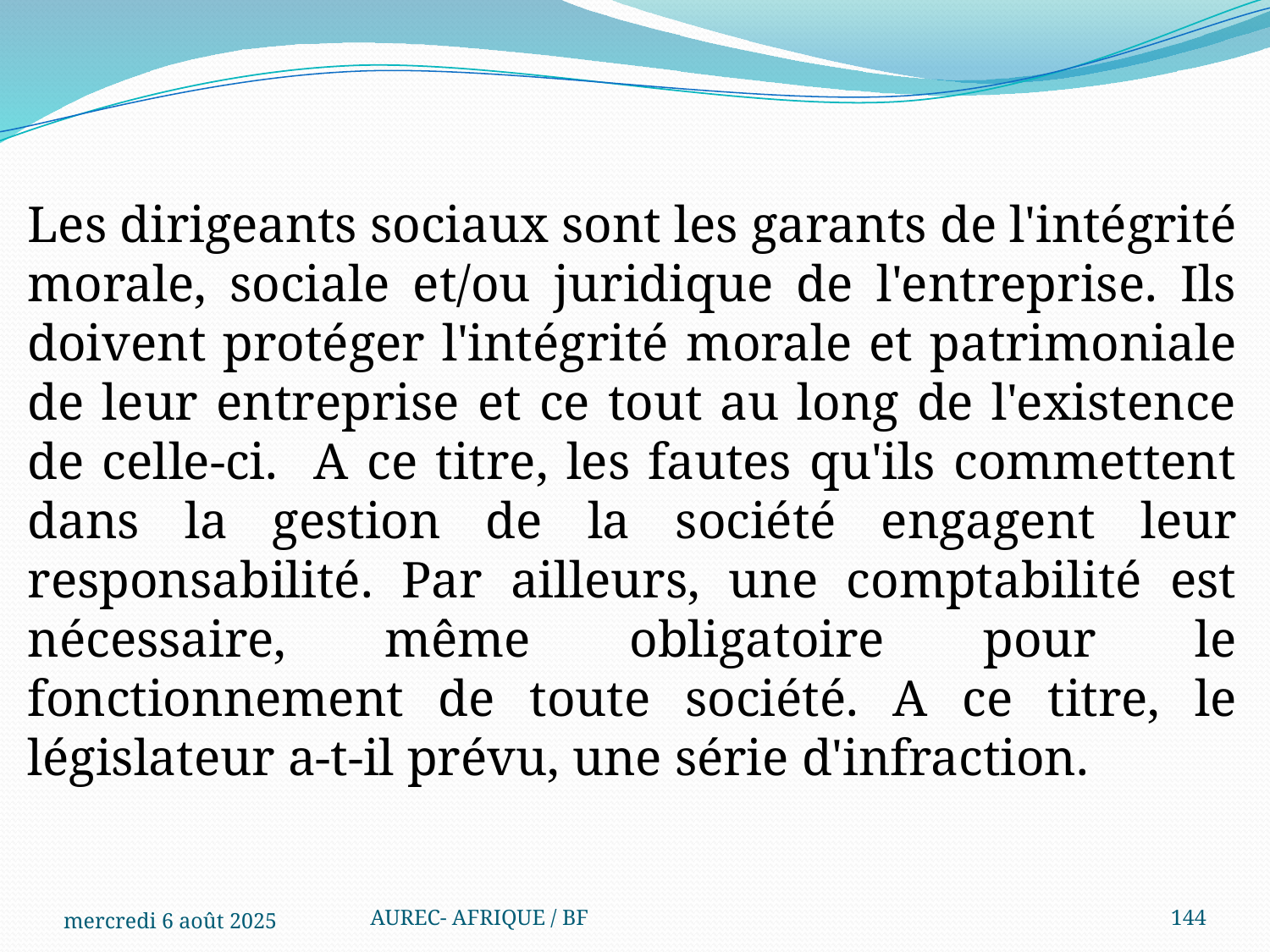

Les dirigeants sociaux sont les garants de l'intégrité morale, sociale et/ou juridique de l'entreprise. Ils doivent protéger l'intégrité morale et patrimoniale de leur entreprise et ce tout au long de l'existence de celle-ci.  A ce titre, les fautes qu'ils commettent dans la gestion de la société engagent leur responsabilité. Par ailleurs, une comptabilité est nécessaire, même obligatoire pour le fonctionnement de toute société. A ce titre, le législateur a-t-il prévu, une série d'infraction.

mercredi 6 août 2025
AUREC- AFRIQUE / BF
144